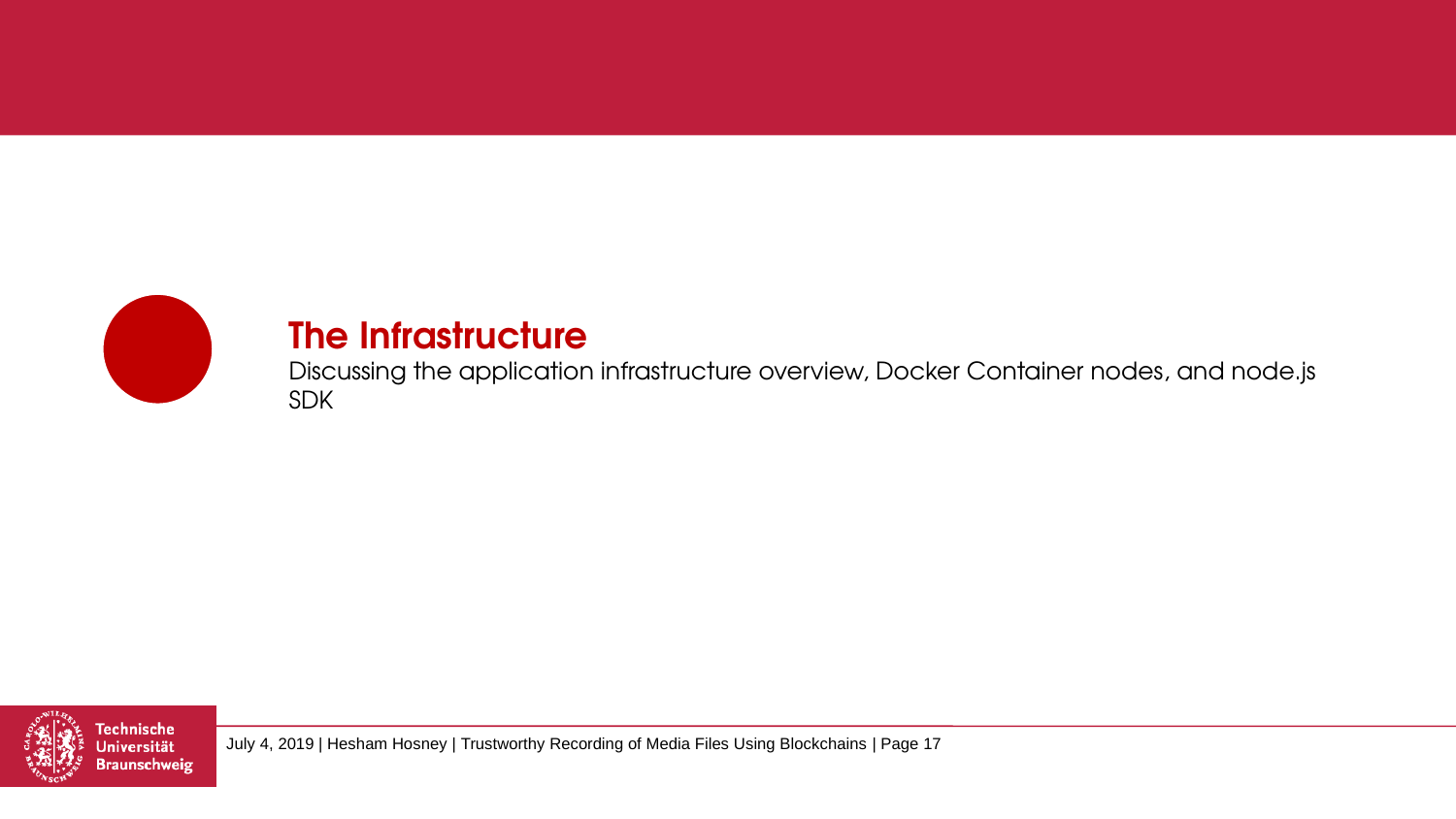

#

The Infrastructure
Discussing the application infrastructure overview, Docker Container nodes, and node.js SDK